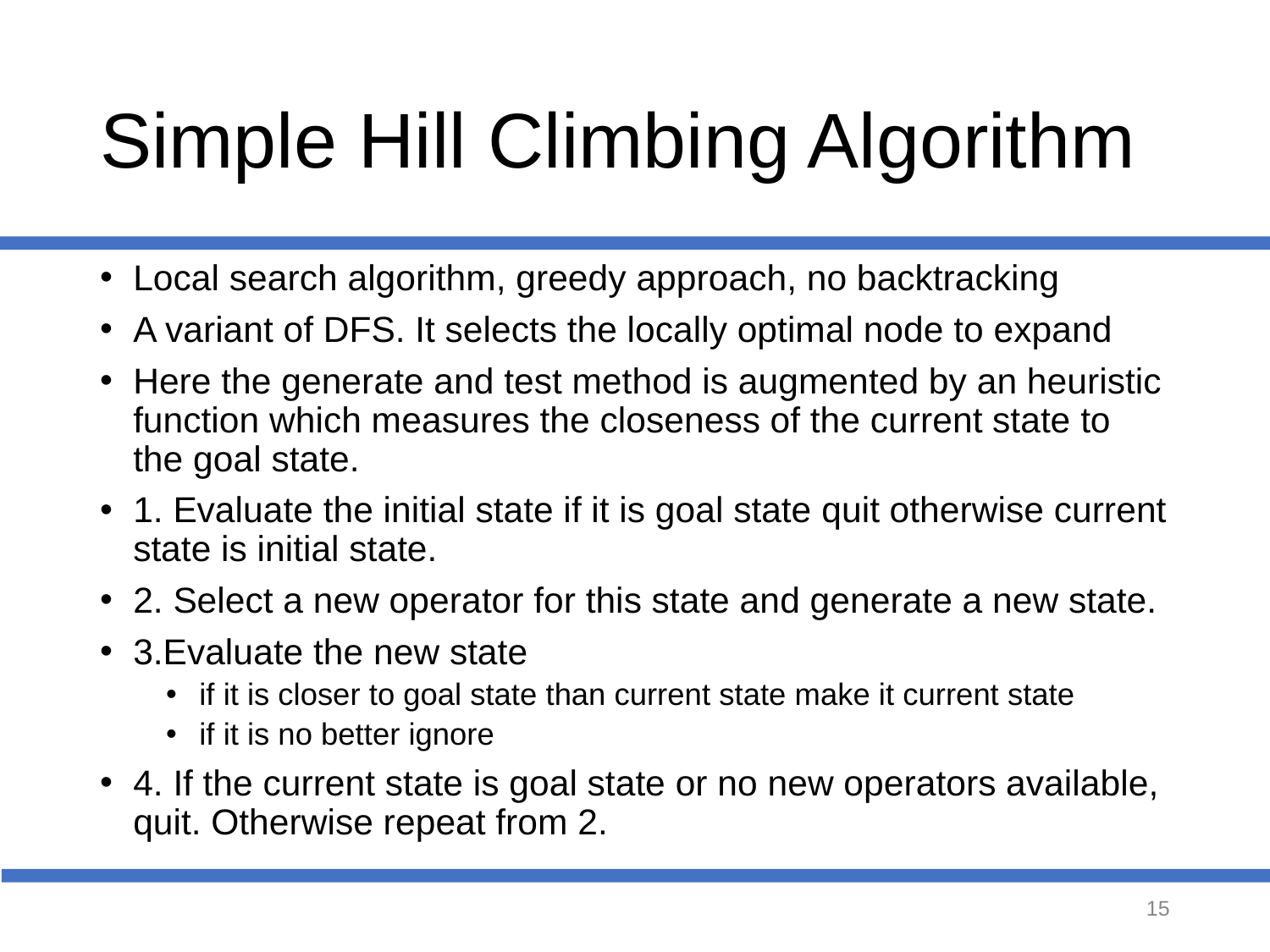

# Simple Hill Climbing Algorithm
Local search algorithm, greedy approach, no backtracking
A variant of DFS. It selects the locally optimal node to expand
Here the generate and test method is augmented by an heuristic function which measures the closeness of the current state to the goal state.
1. Evaluate the initial state if it is goal state quit otherwise current state is initial state.
2. Select a new operator for this state and generate a new state.
3.Evaluate the new state
if it is closer to goal state than current state make it current state
if it is no better ignore
4. If the current state is goal state or no new operators available, quit. Otherwise repeat from 2.

15